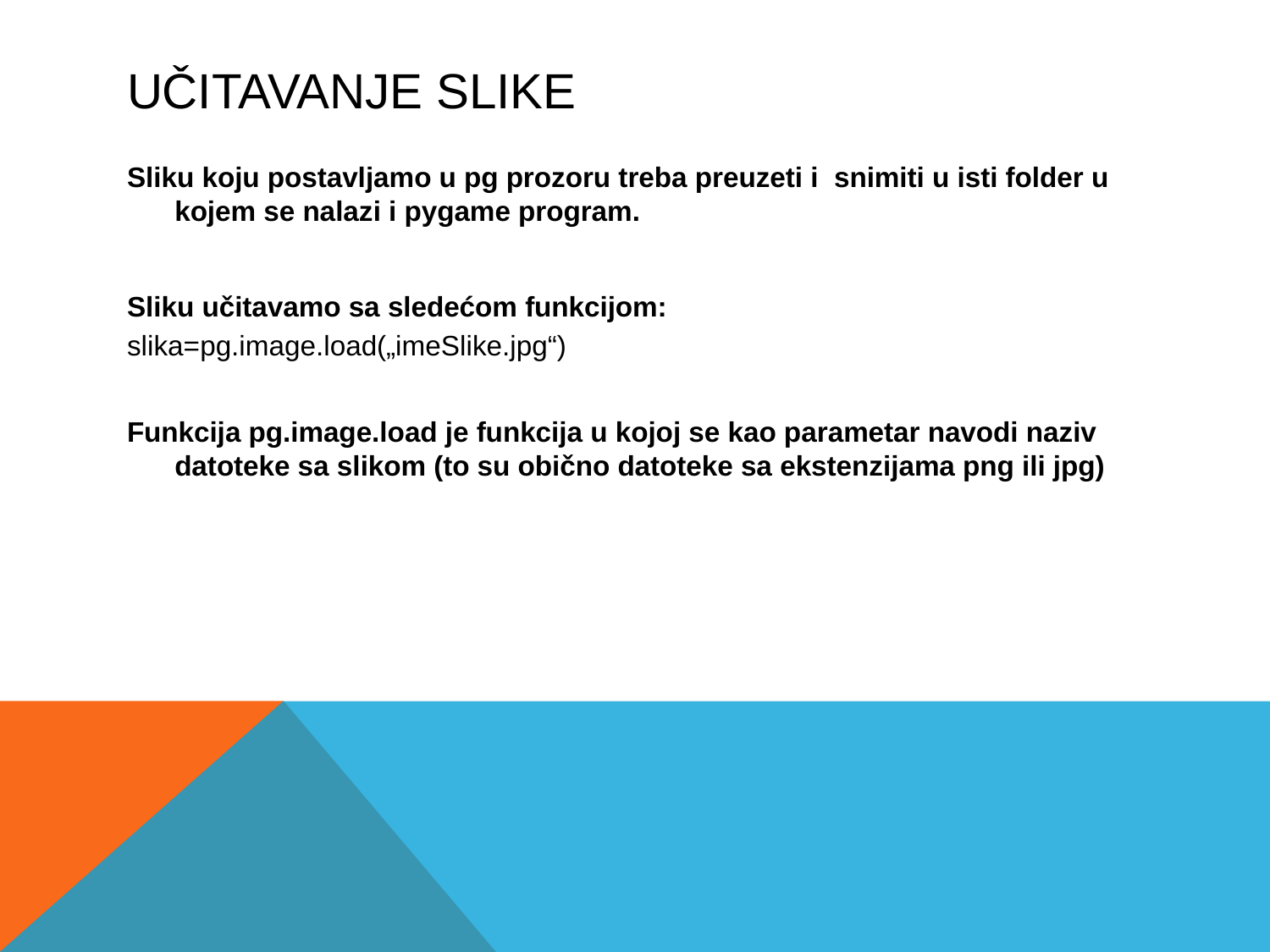

# Učitavanje slike
Sliku koju postavljamo u pg prozoru treba preuzeti i  snimiti u isti folder u kojem se nalazi i pygame program.

Sliku učitavamo sa sledećom funkcijom:
slika=pg.image.load(„imeSlike.jpg“)

Funkcija pg.image.load je funkcija u kojoj se kao parametar navodi naziv datoteke sa slikom (to su obično datoteke sa ekstenzijama png ili jpg)